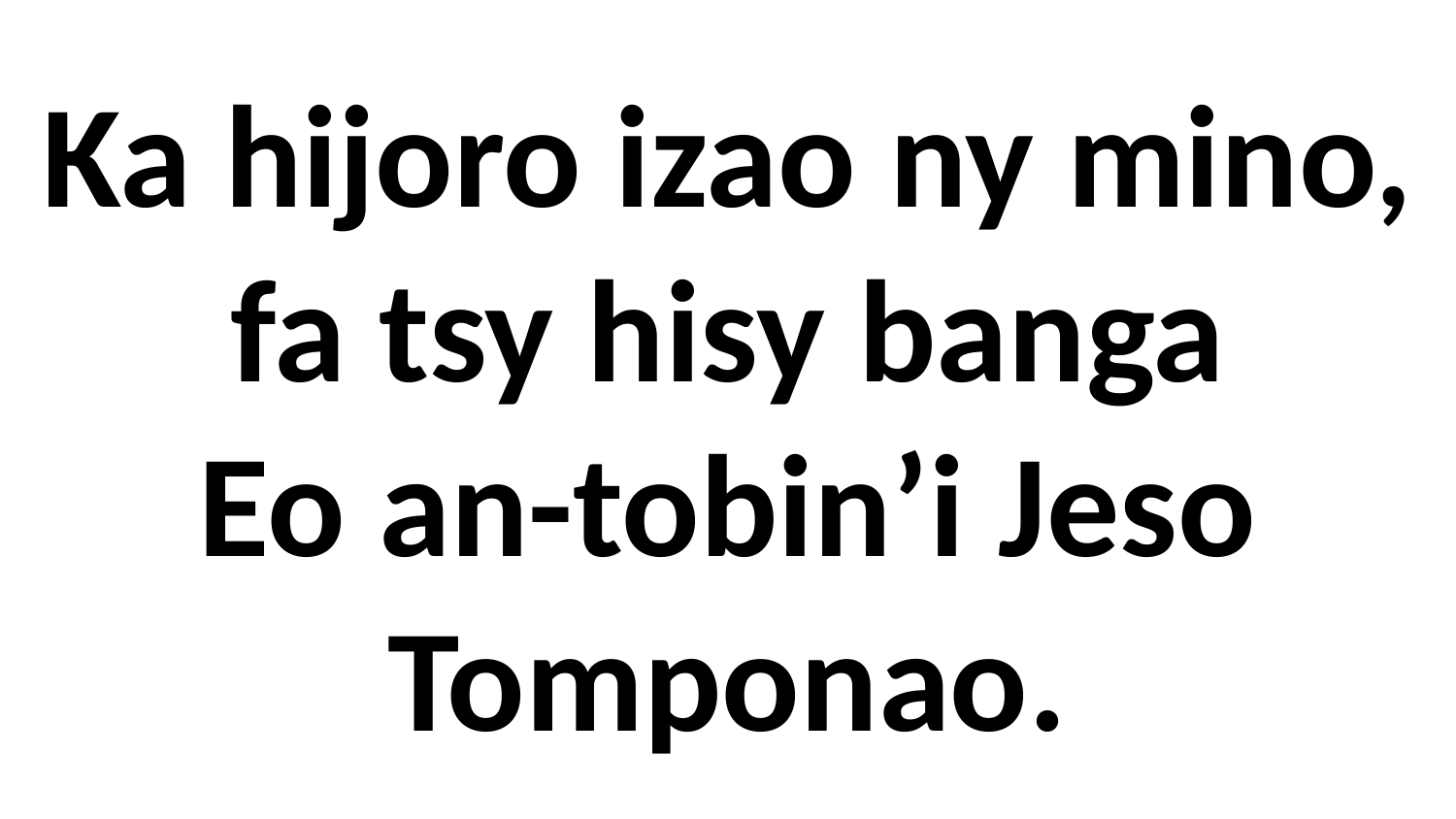

# Ka hijoro izao ny mino, fa tsy hisy banga Eo an-tobin’i Jeso Tomponao.